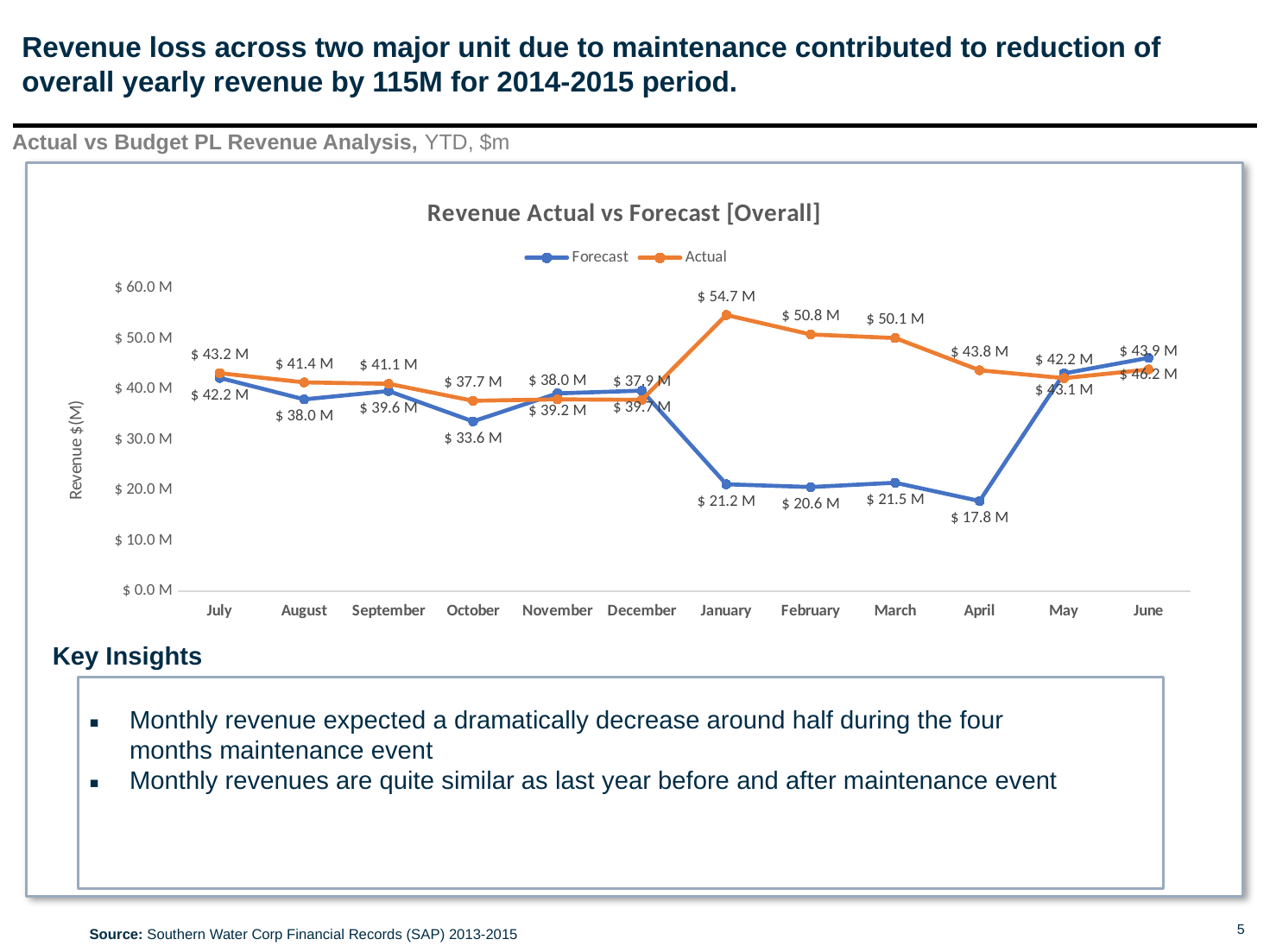

# Revenue loss across two major unit due to maintenance contributed to reduction of overall yearly revenue by 115M for 2014-2015 period.
Actual vs Budget PL Revenue Analysis, YTD, $m

### Chart: Revenue Actual vs Forecast [Overall]

| Category |  |  |
|---|---|---|
| July | 42.23758358 | 43.17758647 |
| August | 37.98297834 | 41.35261292 |
| September | 39.63256337000001 | 41.06130168 |
| October | 33.609667189999996 | 37.704400920000005 |
| November | 39.171934289999996 | 37.987218090000006 |
| December | 39.71324468 | 37.88454124 |
| January | 21.155639609999998 | 54.693279079999996 |
| February | 20.613592609999998 | 50.838283929999996 |
| March | 21.458206150000002 | 50.12848995 |
| April | 17.841827610000003 | 43.751729420000004 |
| May | 43.12089958 | 42.181248700000005 |
| June | 46.20005302 | 43.90672997 |
Key Insights

Monthly revenue expected a dramatically decrease around half during the four months maintenance event
Monthly revenues are quite similar as last year before and after maintenance event

Source: Southern Water Corp Financial Records (SAP) 2013-2015